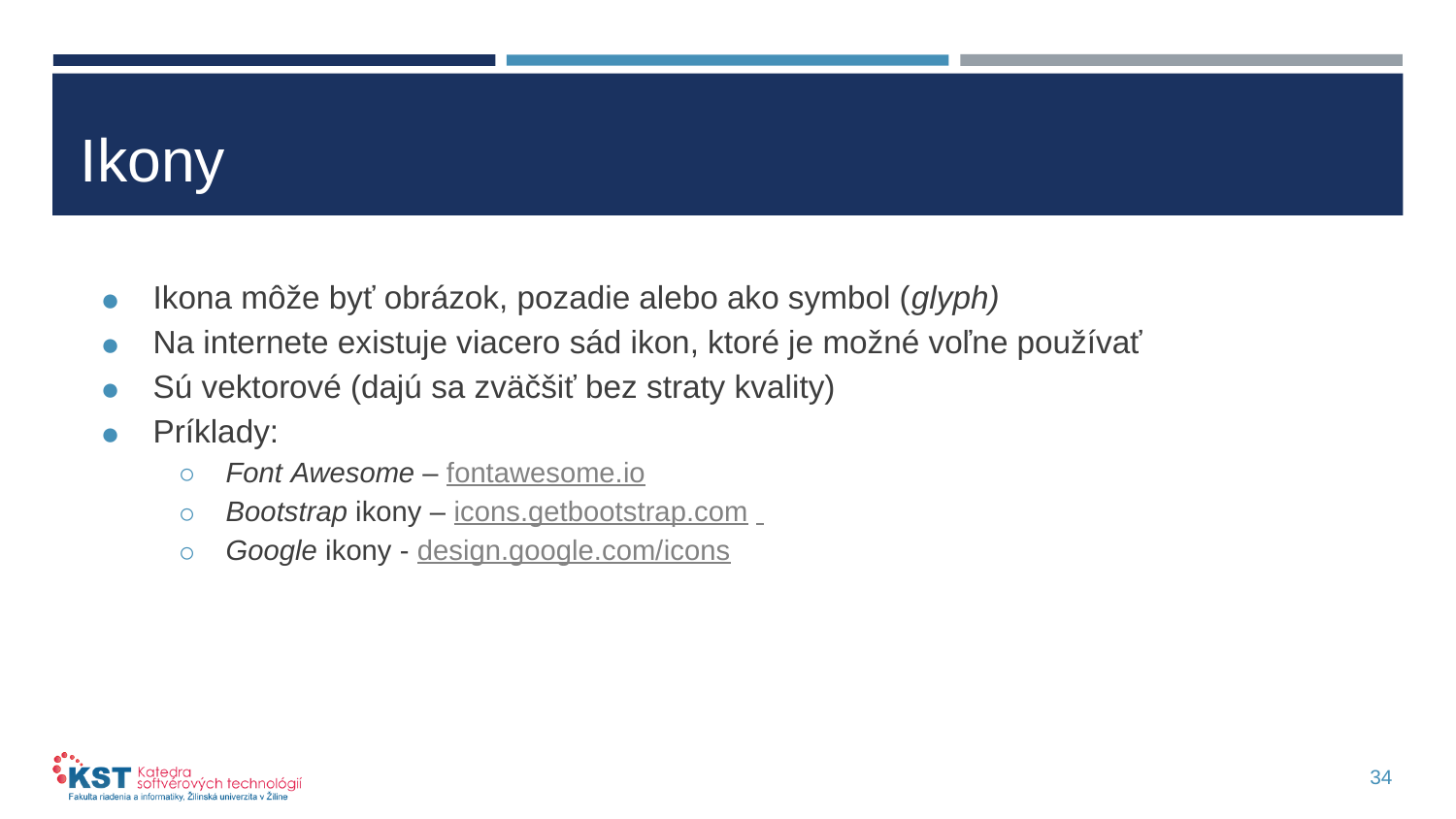

# Ikony
Ikona môže byť obrázok, pozadie alebo ako symbol (glyph)
Na internete existuje viacero sád ikon, ktoré je možné voľne používať
Sú vektorové (dajú sa zväčšiť bez straty kvality)
Príklady:
Font Awesome – fontawesome.io
Bootstrap ikony – icons.getbootstrap.com
Google ikony - design.google.com/icons

34